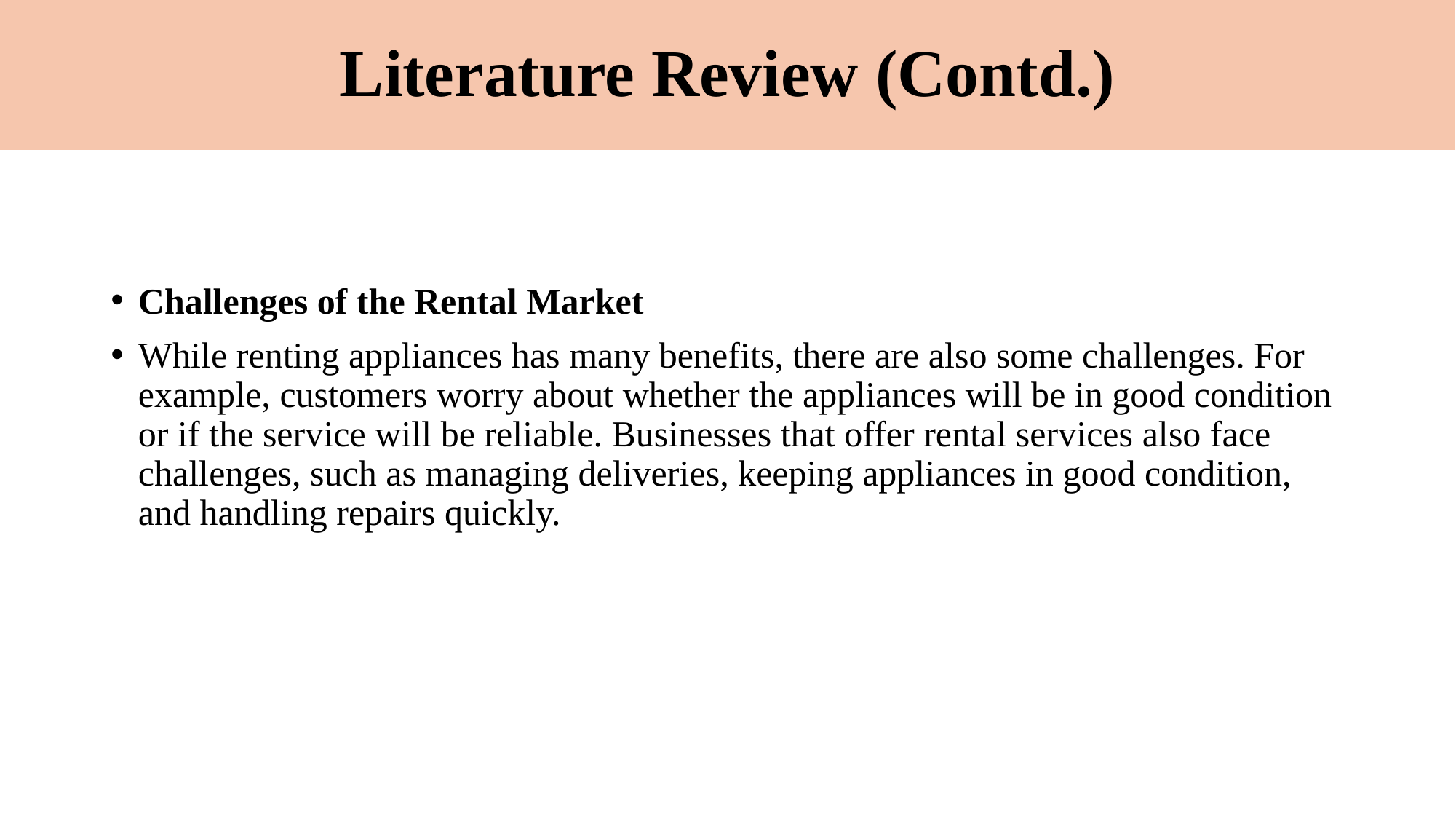

# Literature Review (Contd.)

Challenges of the Rental Market
While renting appliances has many benefits, there are also some challenges. For example, customers worry about whether the appliances will be in good condition or if the service will be reliable. Businesses that offer rental services also face challenges, such as managing deliveries, keeping appliances in good condition, and handling repairs quickly.